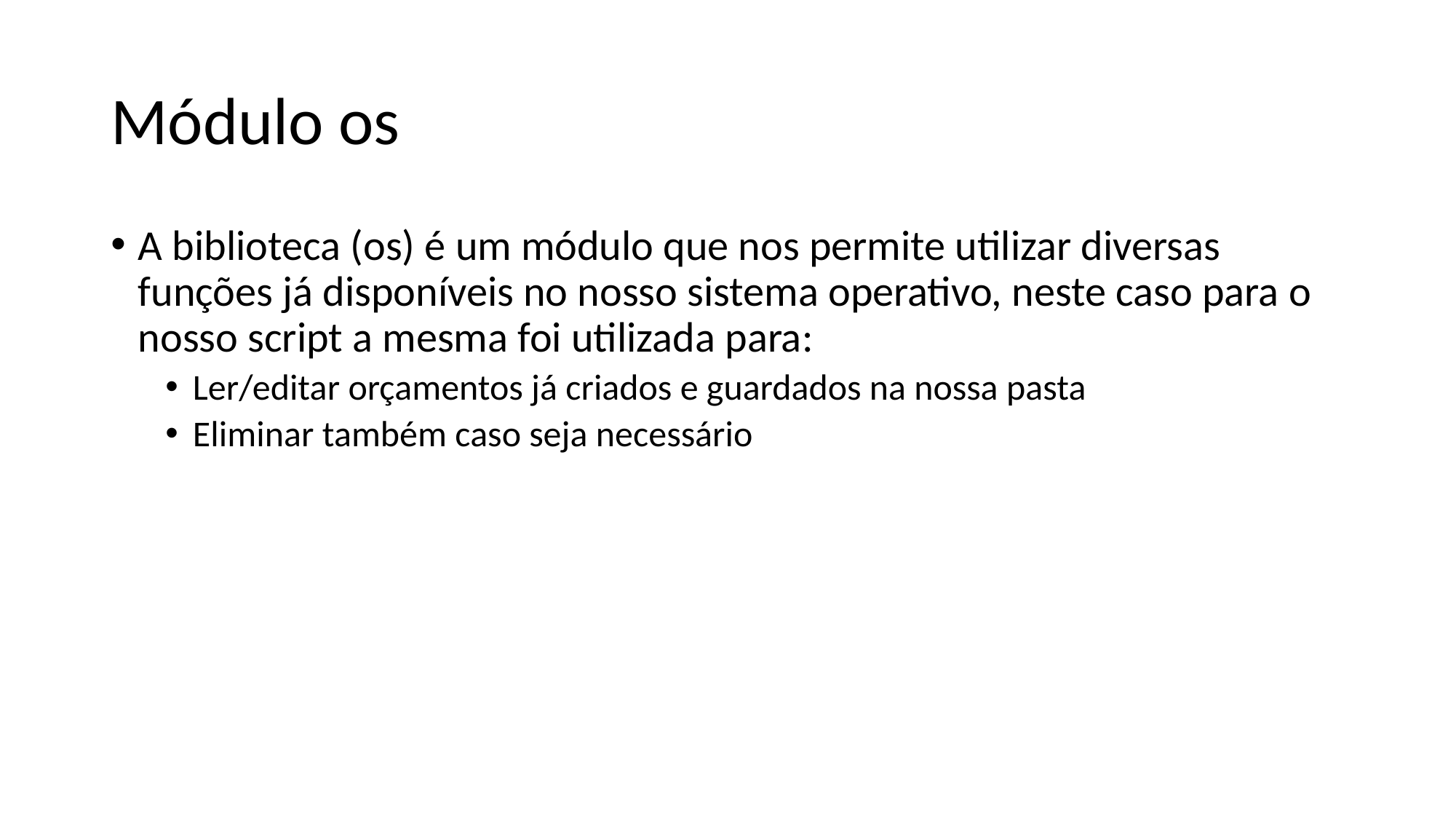

# Módulo os
A biblioteca (os) é um módulo que nos permite utilizar diversas funções já disponíveis no nosso sistema operativo, neste caso para o nosso script a mesma foi utilizada para:
Ler/editar orçamentos já criados e guardados na nossa pasta
Eliminar também caso seja necessário